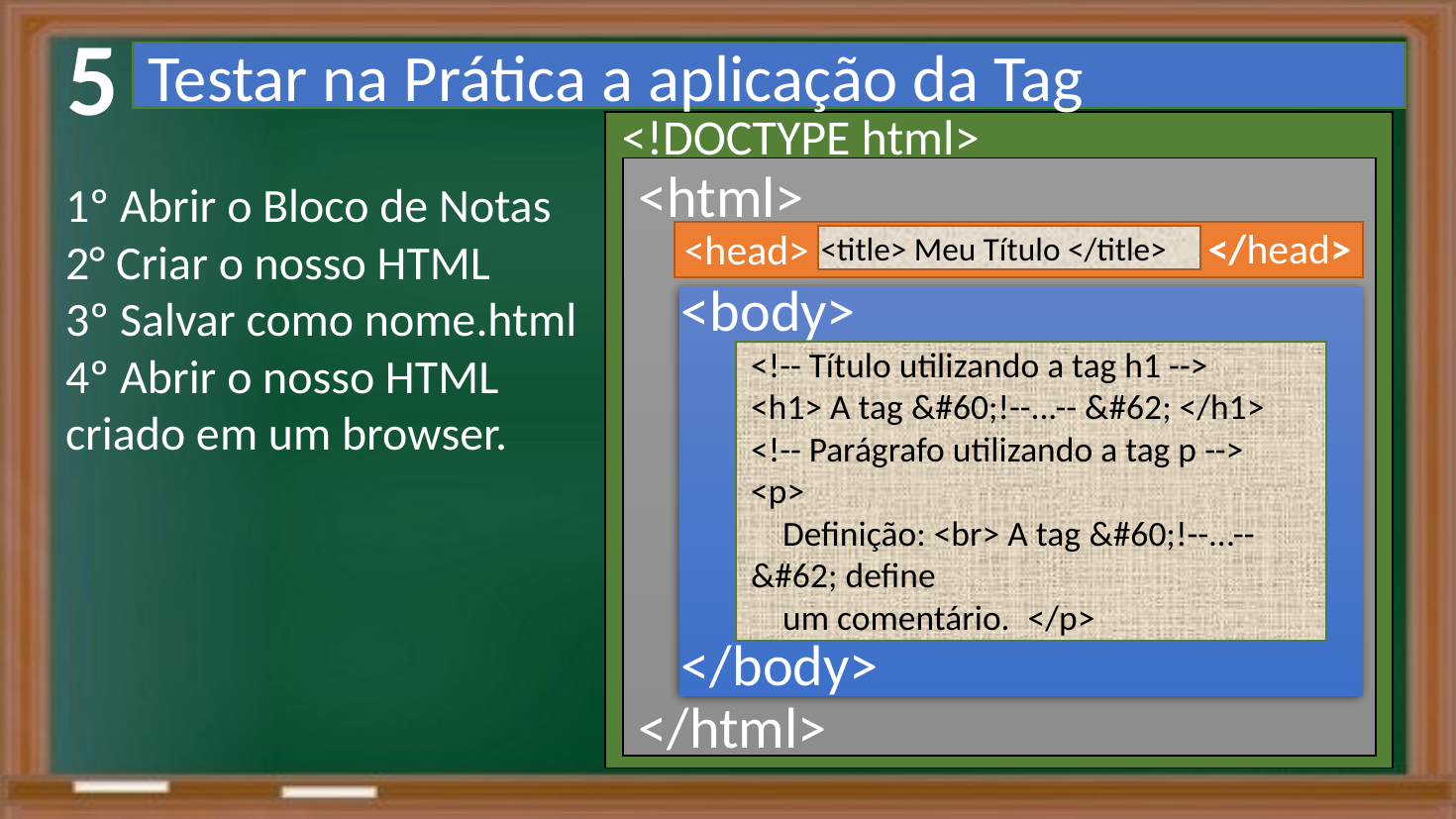

5
Testar na Prática a aplicação da Tag
<!DOCTYPE html>

<html>

1º Abrir o Bloco de Notas
2° Criar o nosso HTML
3º Salvar como nome.html
4º Abrir o nosso HTML criado em um browser.
</head>
<head>
<title> Meu Título </title>

<body>

<!-- Título utilizando a tag h1 -->
<h1> A tag &#60;!--...-- &#62; </h1>
<!-- Parágrafo utilizando a tag p -->
<p>
    Definição: <br> A tag &#60;!--...-- &#62; define
    um comentário.  </p>

</body>
</html>